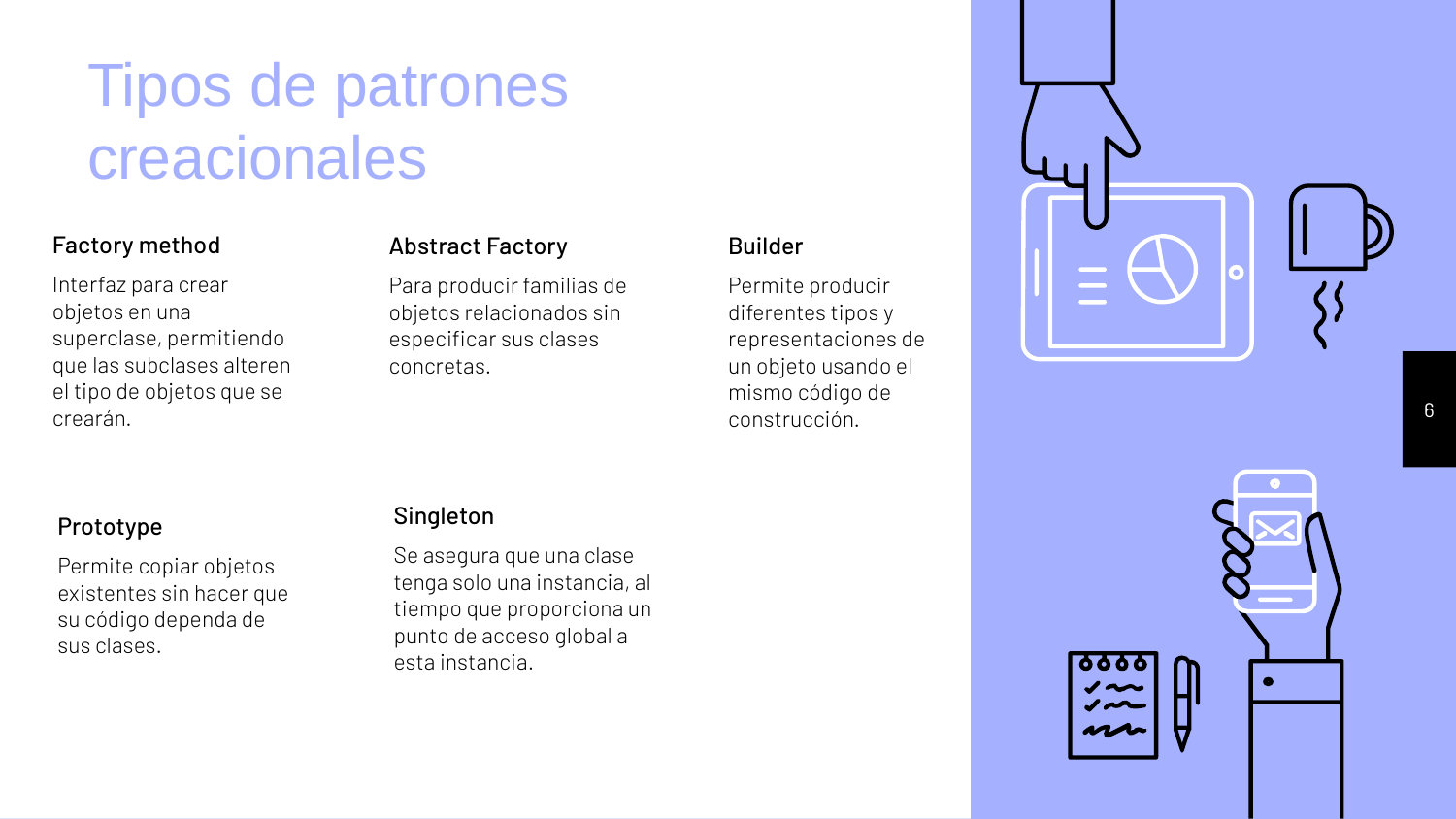

# Tipos de patrones creacionales
Factory method
Interfaz para crear objetos en una superclase, permitiendo que las subclases alteren el tipo de objetos que se crearán.
Abstract Factory
Para producir familias de objetos relacionados sin especificar sus clases concretas.
Builder
Permite producir diferentes tipos y representaciones de un objeto usando el mismo código de construcción.
6
Singleton
Se asegura que una clase tenga solo una instancia, al tiempo que proporciona un punto de acceso global a esta instancia.
Prototype
Permite copiar objetos existentes sin hacer que su código dependa de sus clases.